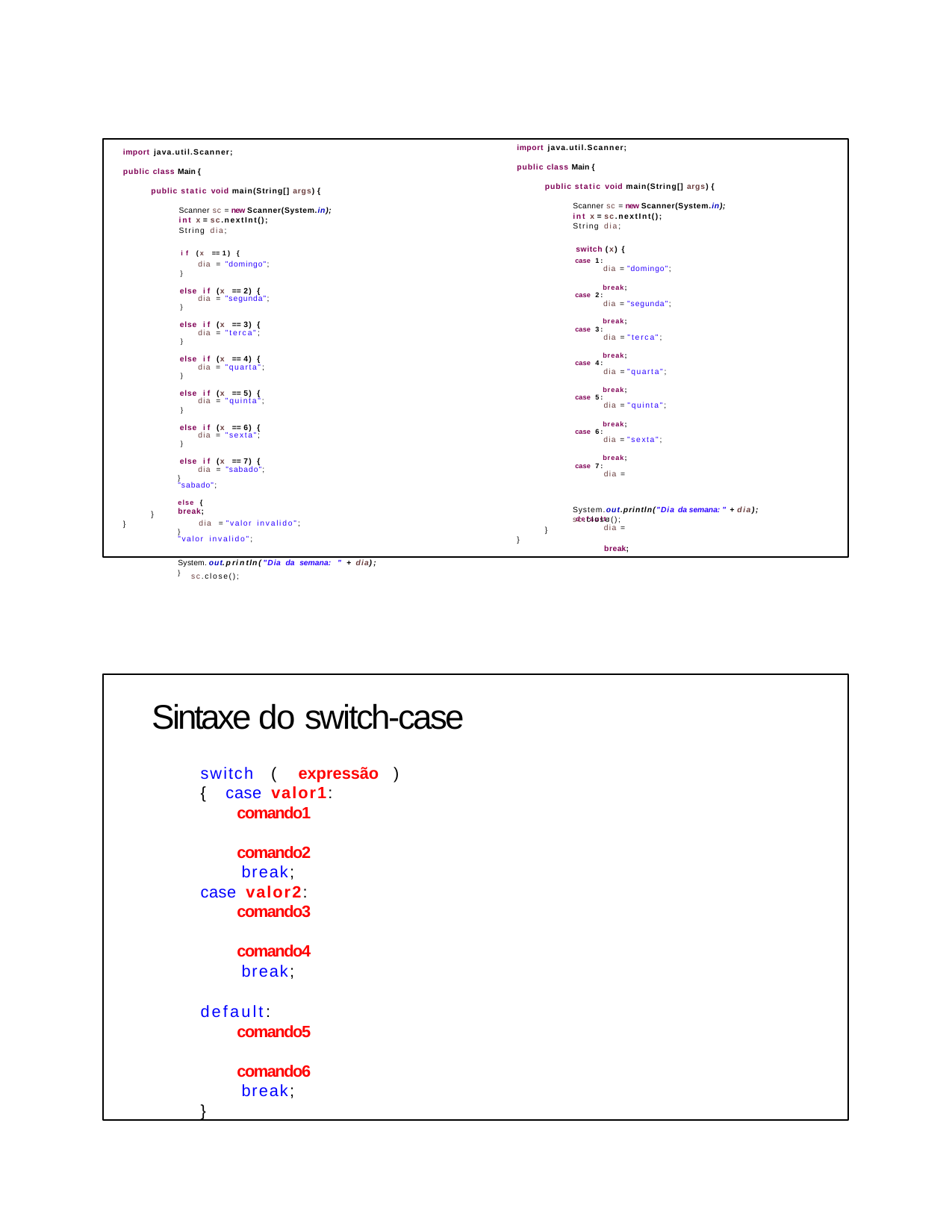

import java.util.Scanner;
import java.util.Scanner;
public class Main {
public class Main {
public static void main(String[] args) {
public static void main(String[] args) {
Scanner sc = new Scanner(System.in);  int x = sc.nextInt();
String dia;
Scanner sc = new Scanner(System.in);  int x = sc.nextInt();
String dia;
if (x  == 1) {	switch (x) {
dia =  "domingo";	case 1:
}	dia = "domingo";
else  if (x  == 2) {	break;
dia =  "segunda";	case 2:
}	dia = "segunda";
else  if (x  == 3) {	break;
dia =  "terca";	case 3:
}	dia = "terca";
else  if (x  == 4) {	break;
dia =  "quarta";	case 4:
}	dia = "quarta";
else  if (x  == 5) {	break;
dia =  "quinta";	case 5:
}	dia = "quinta";
else  if (x  == 6) {	break;
dia =  "sexta";	case 6:
}	dia = "sexta";
else  if (x  == 7) {	break;
dia =  "sabado";	case 7:
}	dia = "sabado";
else {	break;
dia  = "valor invalido";	default:
}	dia = "valor invalido";
break;
System.out.println("Dia  da  semana:  "  +  dia);	}  sc.close();
System.out.println("Dia da semana: " + dia);
sc.close();
}
}
}
}
Sintaxe do switch-case
switch ( expressão ) {  case valor1:
comando1  comando2  break;
case valor2:
comando3  comando4  break;

default:
comando5  comando6  break;
}